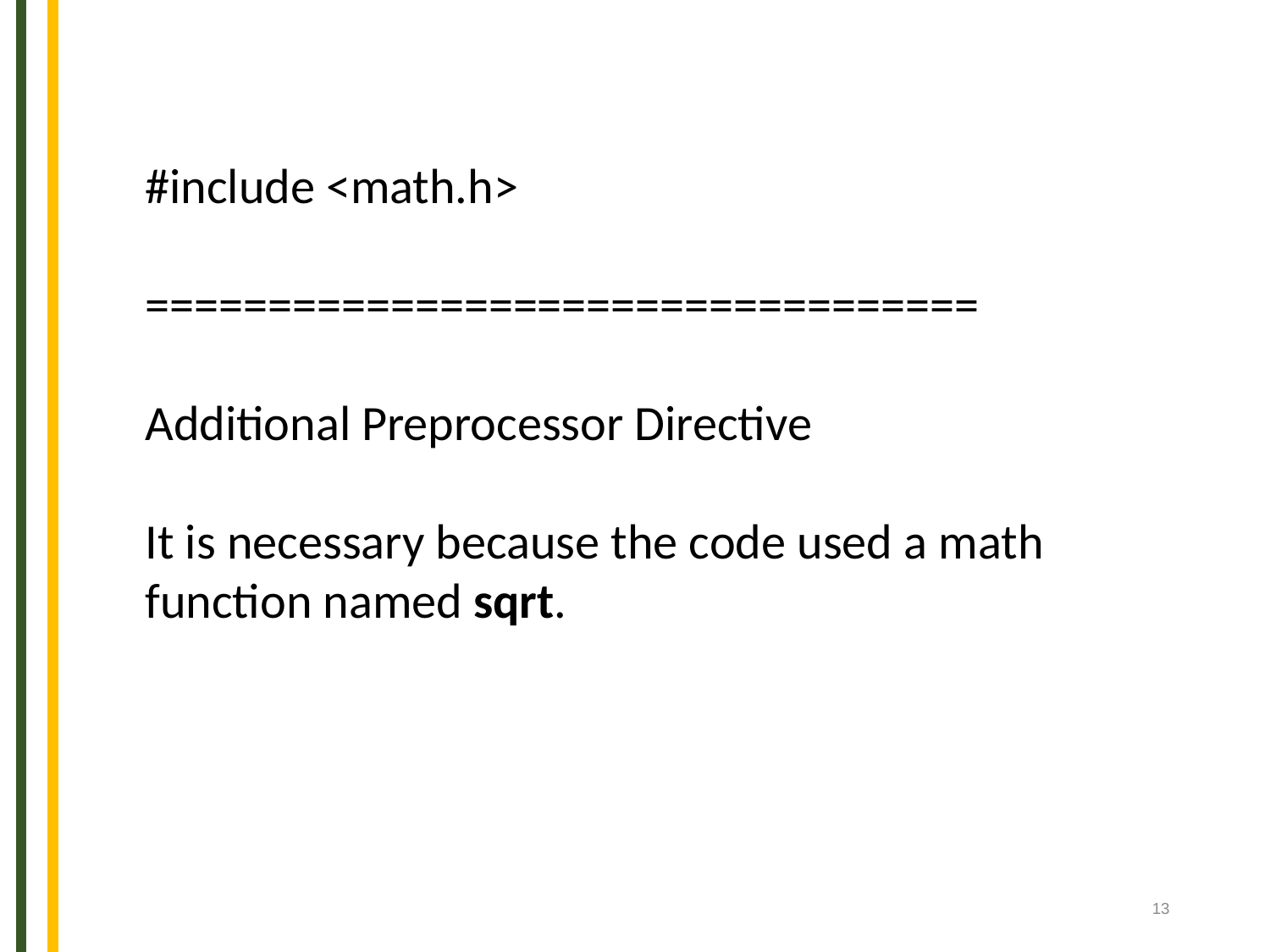

#include <math.h>

==================================

Additional Preprocessor Directive

It is necessary because the code used a math
function named sqrt.
13